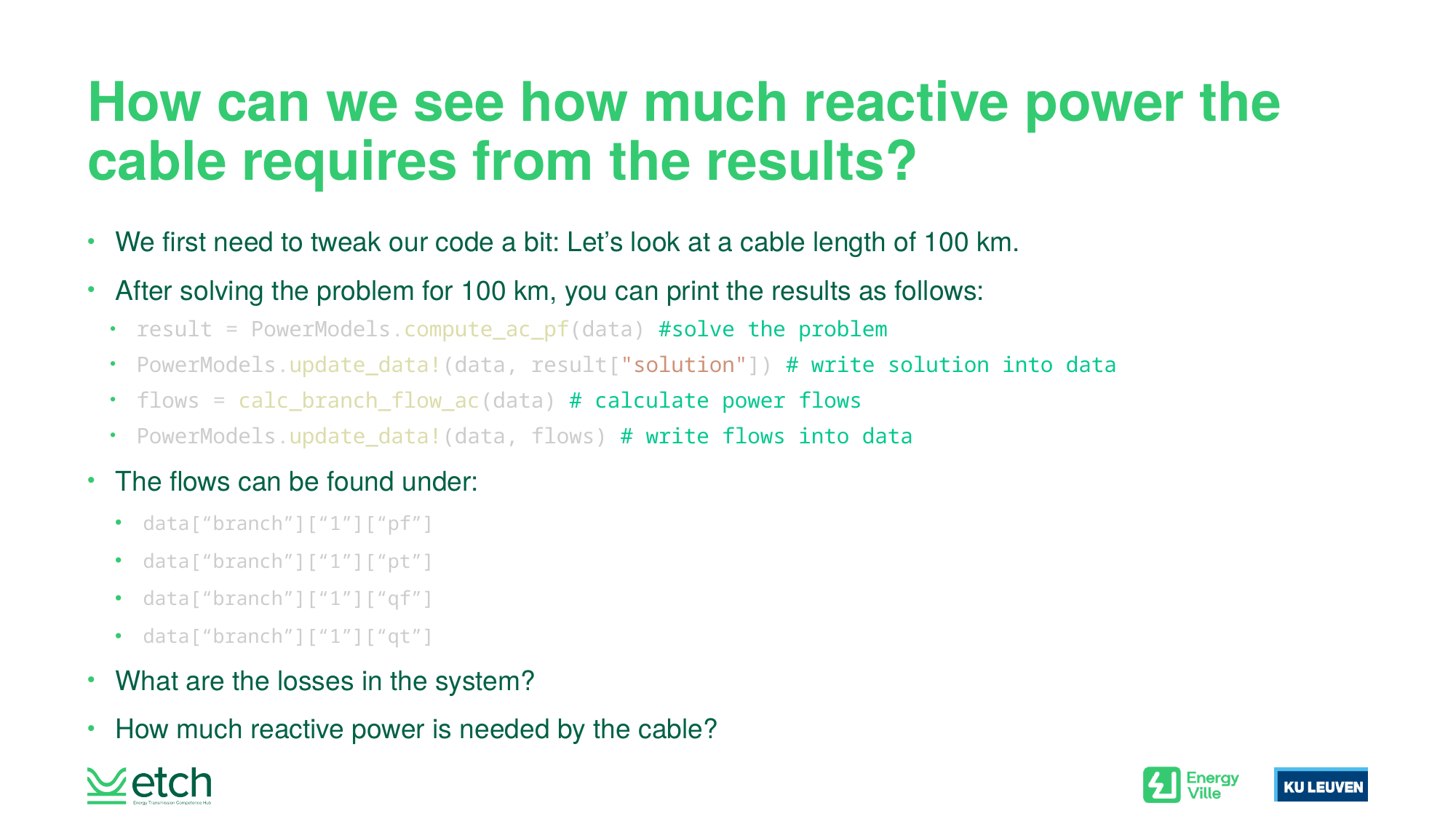

# How can we see how much reactive power the cable requires from the results?
We first need to tweak our code a bit: Let’s look at a cable length of 100 km.
After solving the problem for 100 km, you can print the results as follows:
result = PowerModels.compute_ac_pf(data) #solve the problem
PowerModels.update_data!(data, result["solution"]) # write solution into data
flows = calc_branch_flow_ac(data) # calculate power flows
PowerModels.update_data!(data, flows) # write flows into data
The flows can be found under:
data[“branch”][“1”][“pf”]
data[“branch”][“1”][“pt”]
data[“branch”][“1”][“qf”]
data[“branch”][“1”][“qt”]
What are the losses in the system?
How much reactive power is needed by the cable?